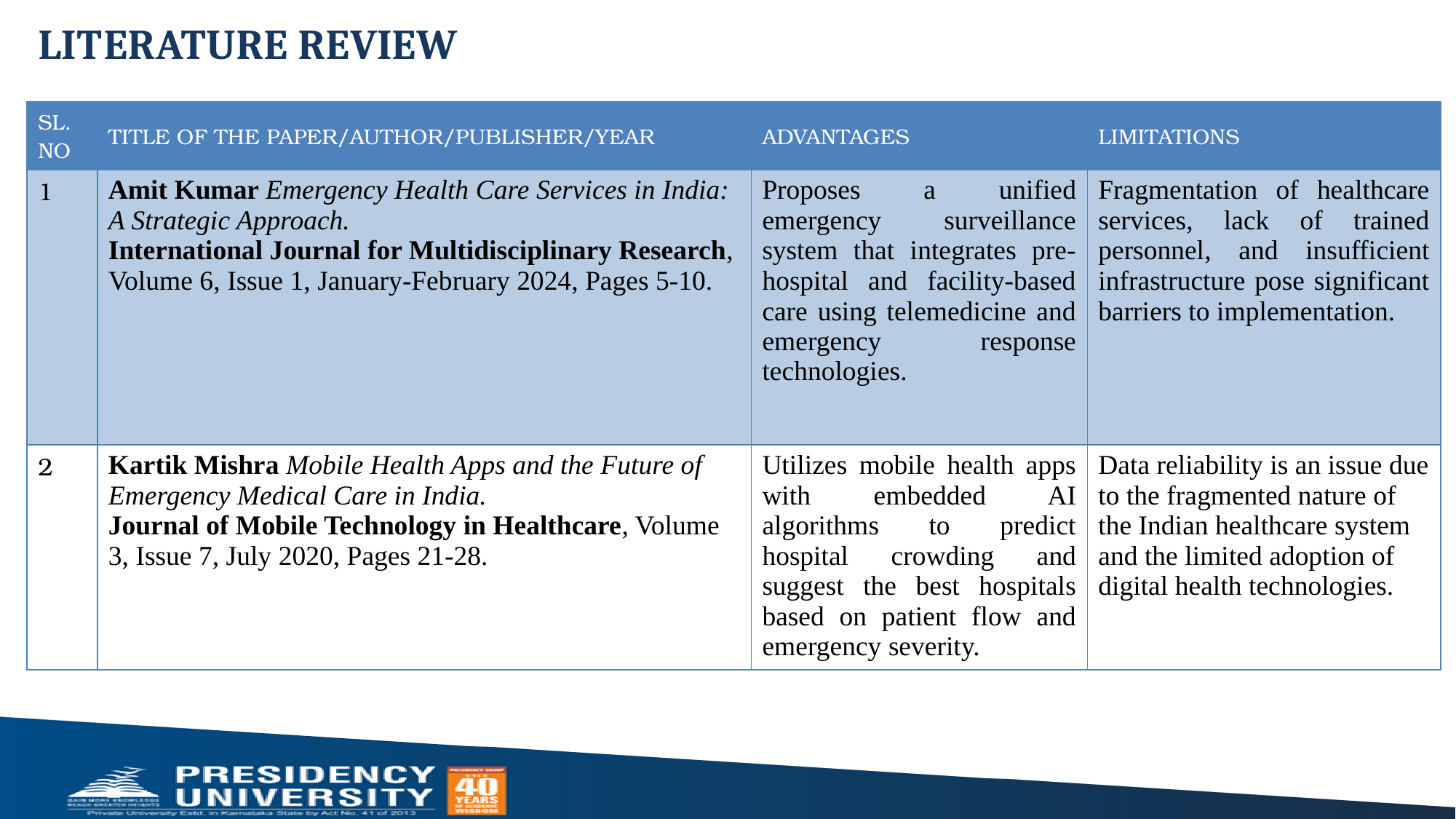

# LITERATURE REVIEW
| SL.NO | TITLE OF THE PAPER/AUTHOR/PUBLISHER/YEAR | ADVANTAGES | LIMITATIONS |
| --- | --- | --- | --- |
| 1 | Amit Kumar Emergency Health Care Services in India: A Strategic Approach. International Journal for Multidisciplinary Research, Volume 6, Issue 1, January-February 2024, Pages 5-10. | Proposes a unified emergency surveillance system that integrates pre-hospital and facility-based care using telemedicine and emergency response technologies. | Fragmentation of healthcare services, lack of trained personnel, and insufficient infrastructure pose significant barriers to implementation. |
| 2 | Kartik Mishra Mobile Health Apps and the Future of Emergency Medical Care in India. Journal of Mobile Technology in Healthcare, Volume 3, Issue 7, July 2020, Pages 21-28. | Utilizes mobile health apps with embedded AI algorithms to predict hospital crowding and suggest the best hospitals based on patient flow and emergency severity. | Data reliability is an issue due to the fragmented nature of the Indian healthcare system and the limited adoption of digital health technologies. |